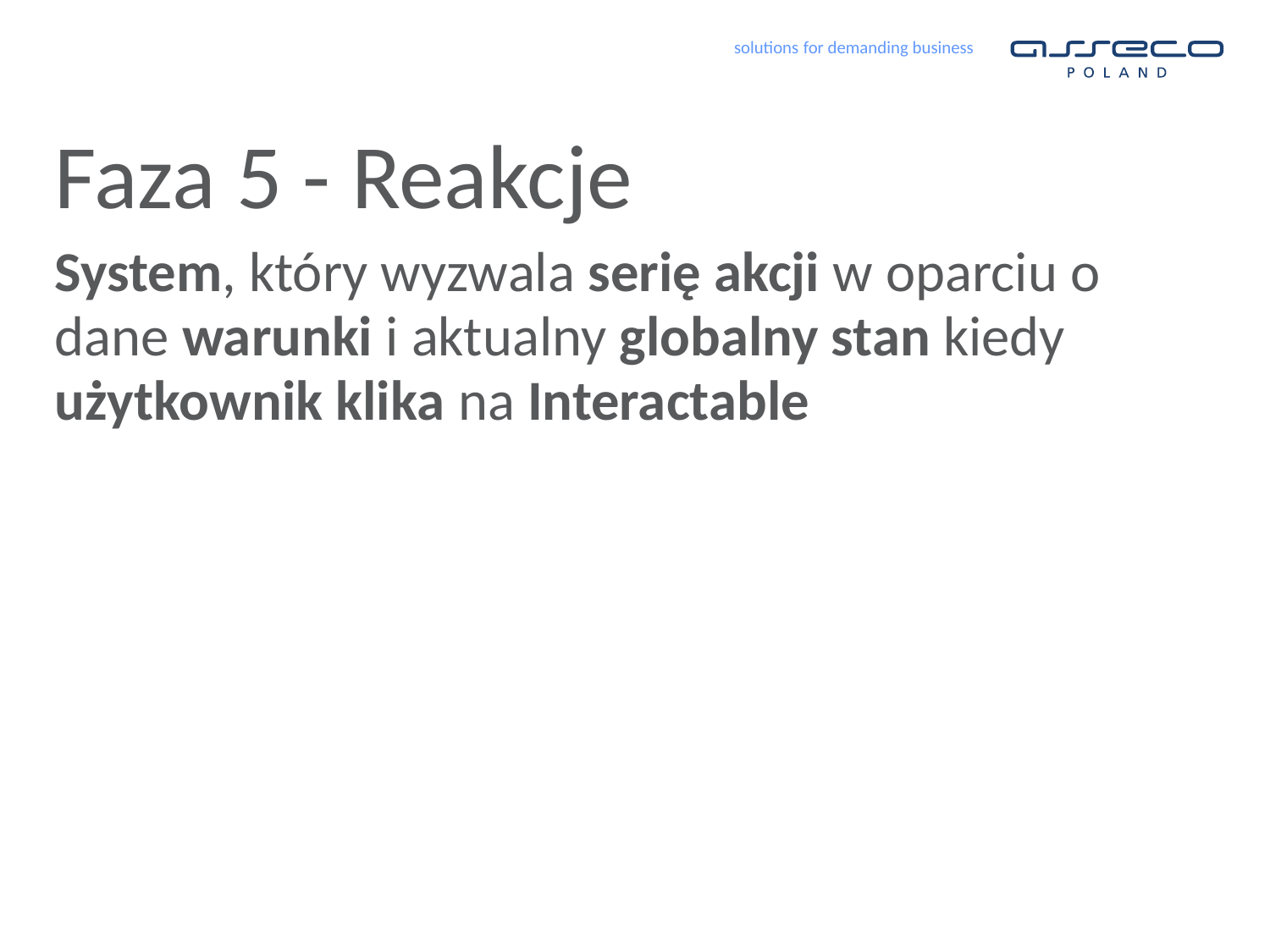

# Faza 5 - Reakcje
System, który wyzwala serię akcji w oparciu o dane warunki i aktualny globalny stan kiedy użytkownik klika na Interactable